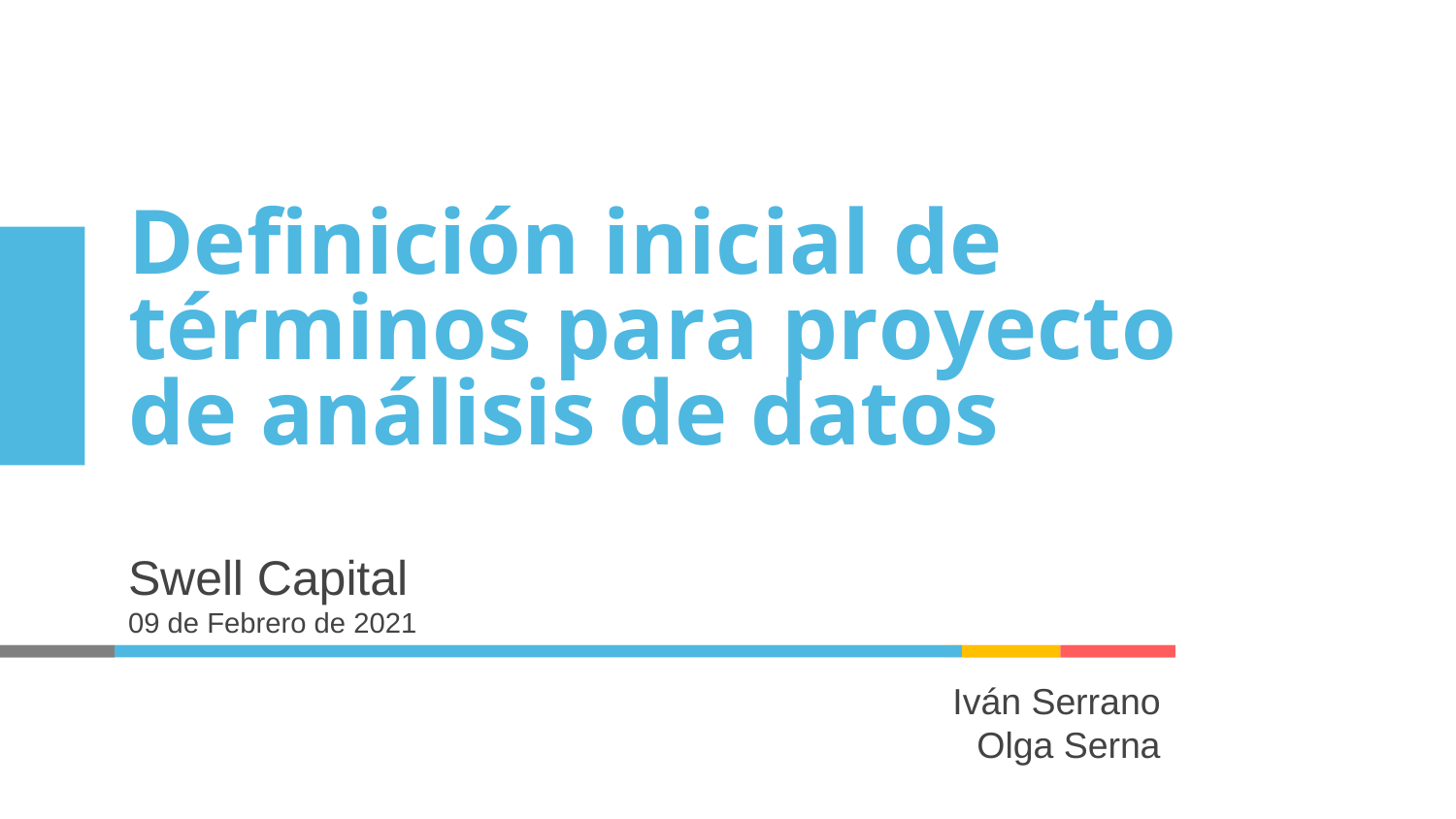

# Definición inicial de términos para proyecto de análisis de datos

Swell Capital
09 de Febrero de 2021

Iván Serrano
Olga Serna